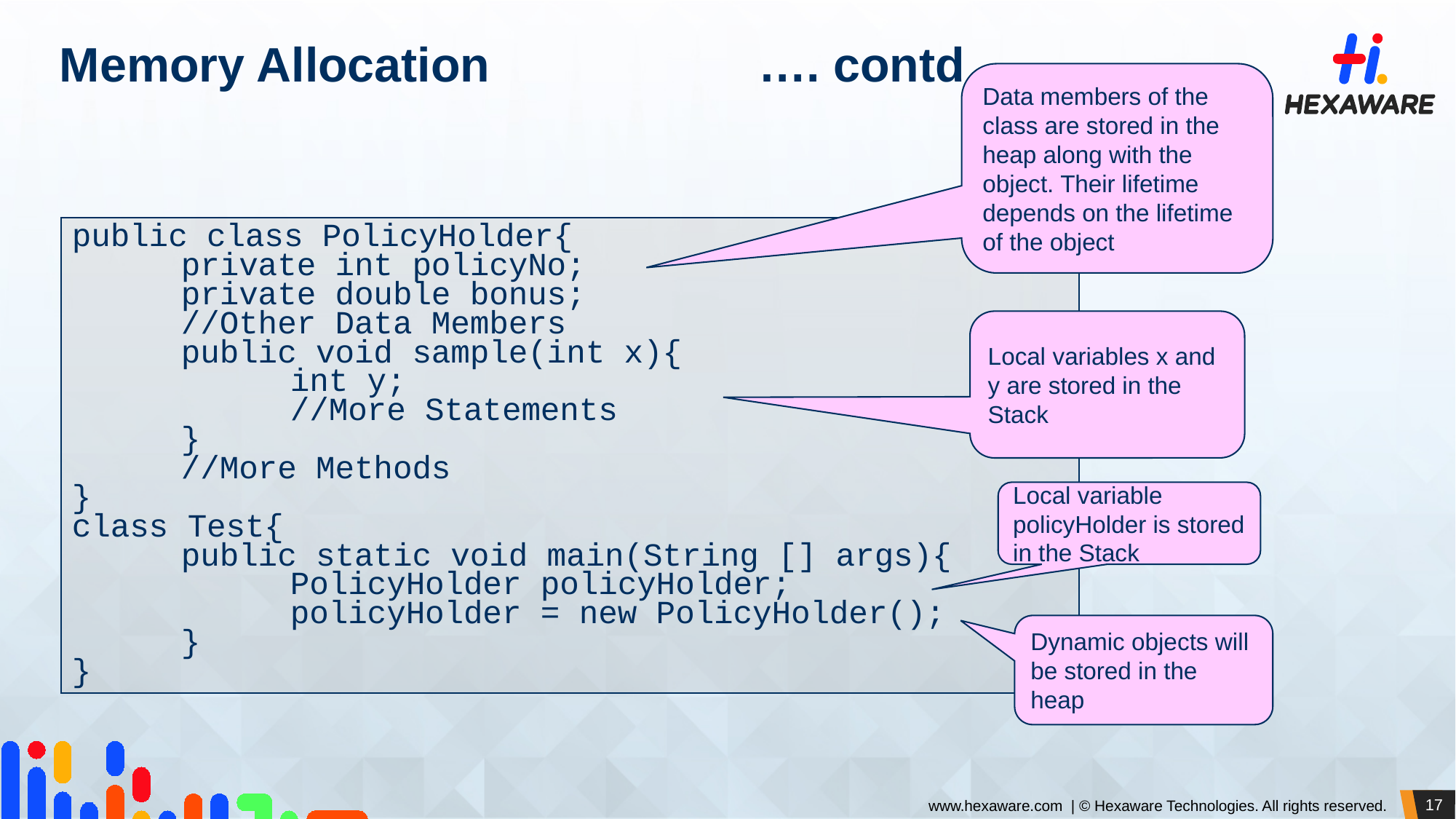

# Memory Allocation                    …. contd
Data members of the class are stored in the heap along with the object. Their lifetime depends on the lifetime of the object
public class PolicyHolder{
	private int policyNo;
	private double bonus;
	//Other Data Members
	public void sample(int x){
		int y;
		//More Statements
	}
	//More Methods
}
class Test{
	public static void main(String [] args){
		PolicyHolder policyHolder;
policyHolder = new PolicyHolder();
	}
}
Local variables x and y are stored in the Stack
Local variable policyHolder is stored in the Stack
Dynamic objects will be stored in the heap